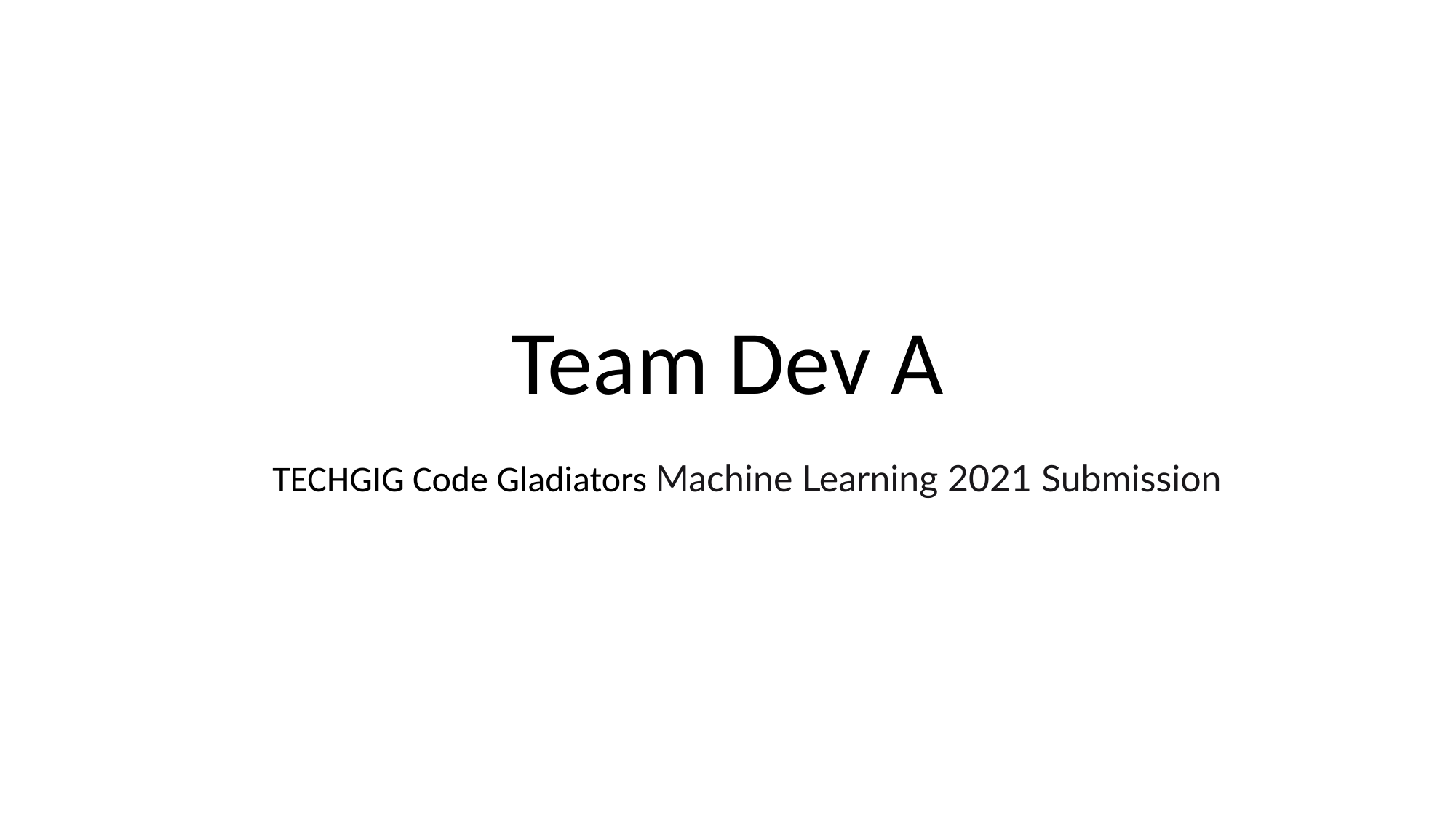

# Team Dev A
TECHGIG Code Gladiators Machine Learning 2021 Submission